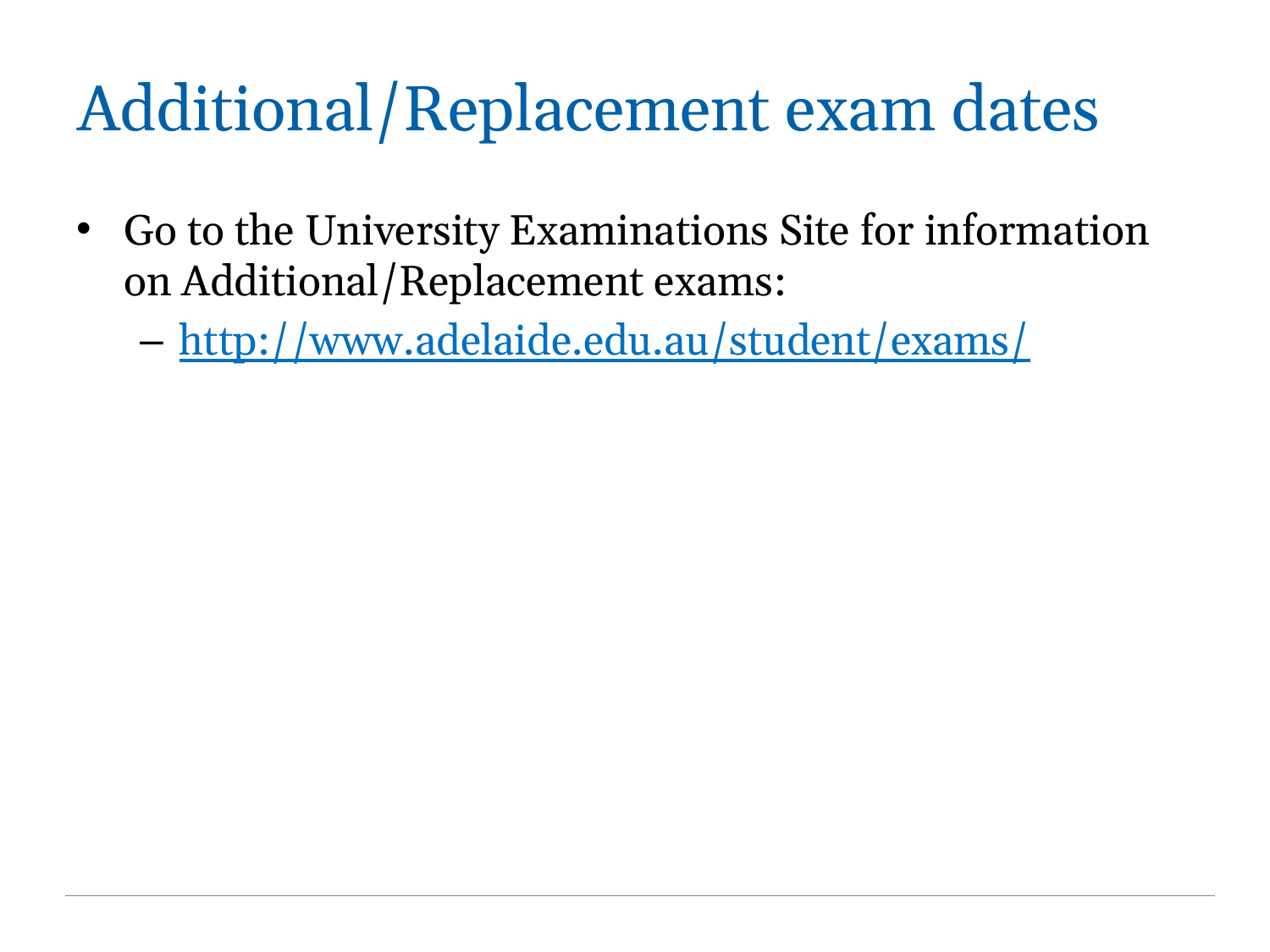

# Additional/Replacement exam dates
Go to the University Examinations Site for information on Additional/Replacement exams:
http://www.adelaide.edu.au/student/exams/